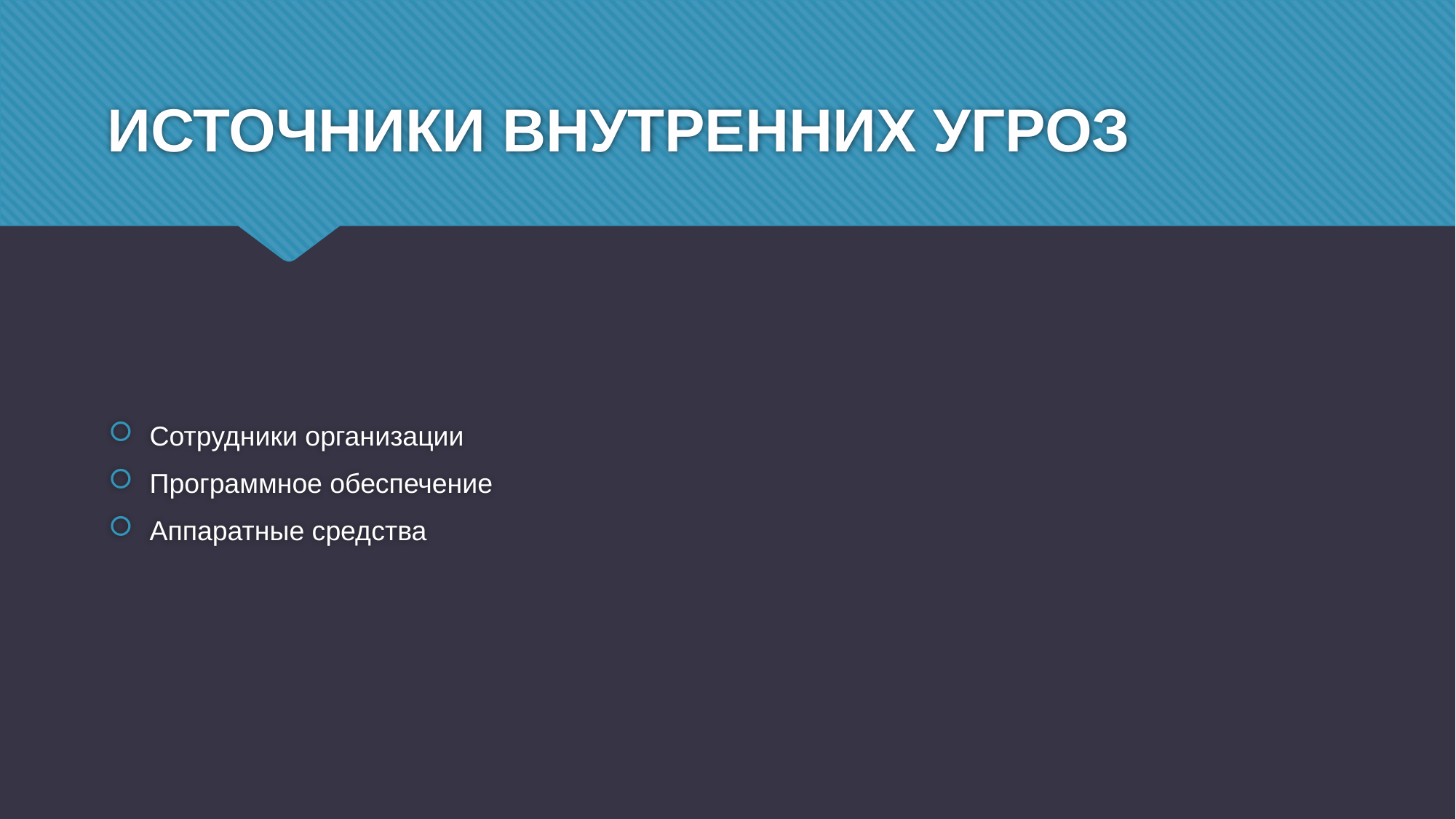

# ИСТОЧНИКИ ВНУТРЕННИХ УГРОЗ
Сотрудники организации
Программное обеспечение
Аппаратные средства